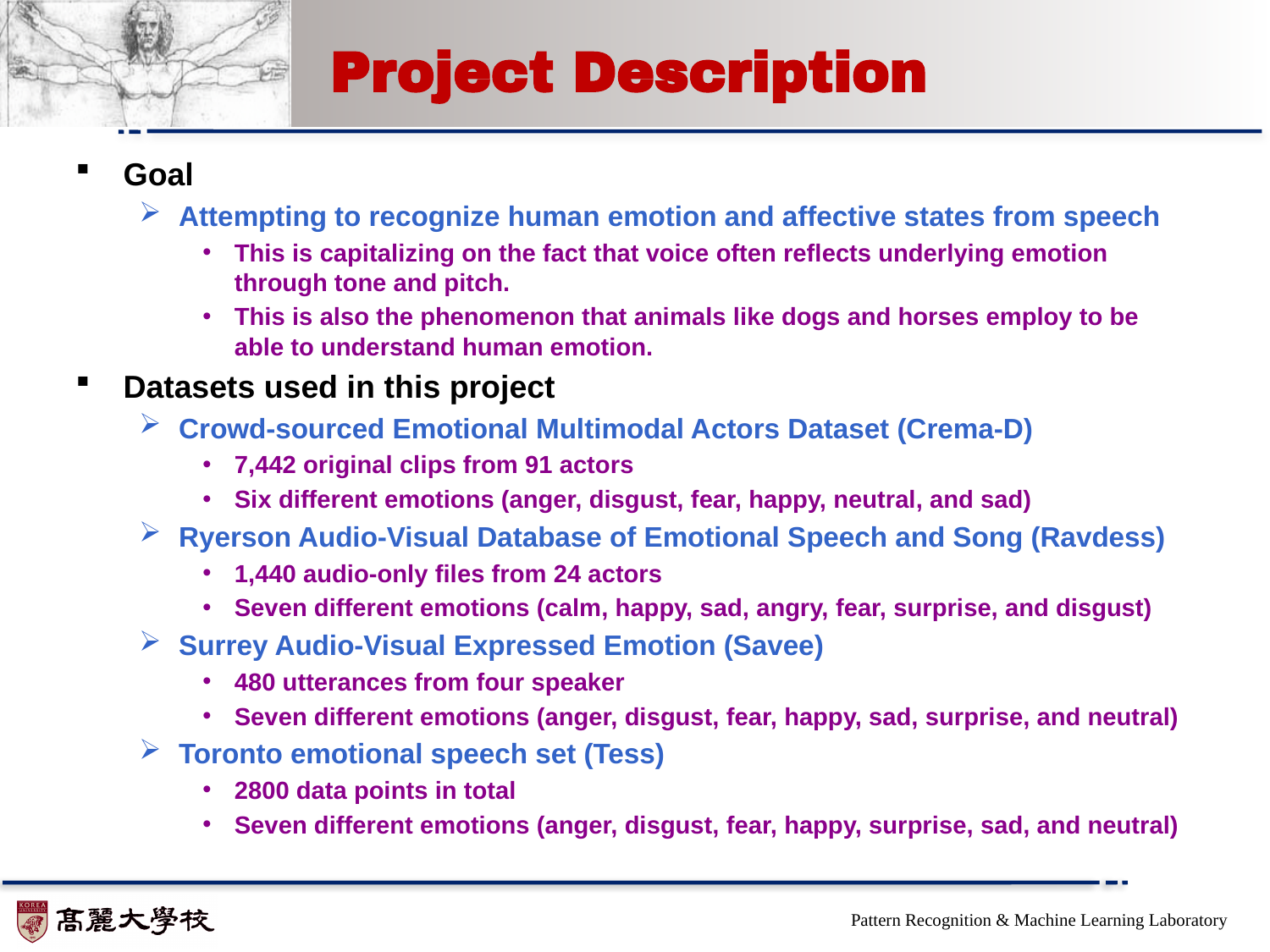

# Project Description
Goal
Attempting to recognize human emotion and affective states from speech
This is capitalizing on the fact that voice often reflects underlying emotion through tone and pitch.
This is also the phenomenon that animals like dogs and horses employ to be able to understand human emotion.
Datasets used in this project
Crowd-sourced Emotional Multimodal Actors Dataset (Crema-D)
7,442 original clips from 91 actors
Six different emotions (anger, disgust, fear, happy, neutral, and sad)
Ryerson Audio-Visual Database of Emotional Speech and Song (Ravdess)
1,440 audio-only files from 24 actors
Seven different emotions (calm, happy, sad, angry, fear, surprise, and disgust)
Surrey Audio-Visual Expressed Emotion (Savee)
480 utterances from four speaker
Seven different emotions (anger, disgust, fear, happy, sad, surprise, and neutral)
Toronto emotional speech set (Tess)
2800 data points in total
Seven different emotions (anger, disgust, fear, happy, surprise, sad, and neutral)